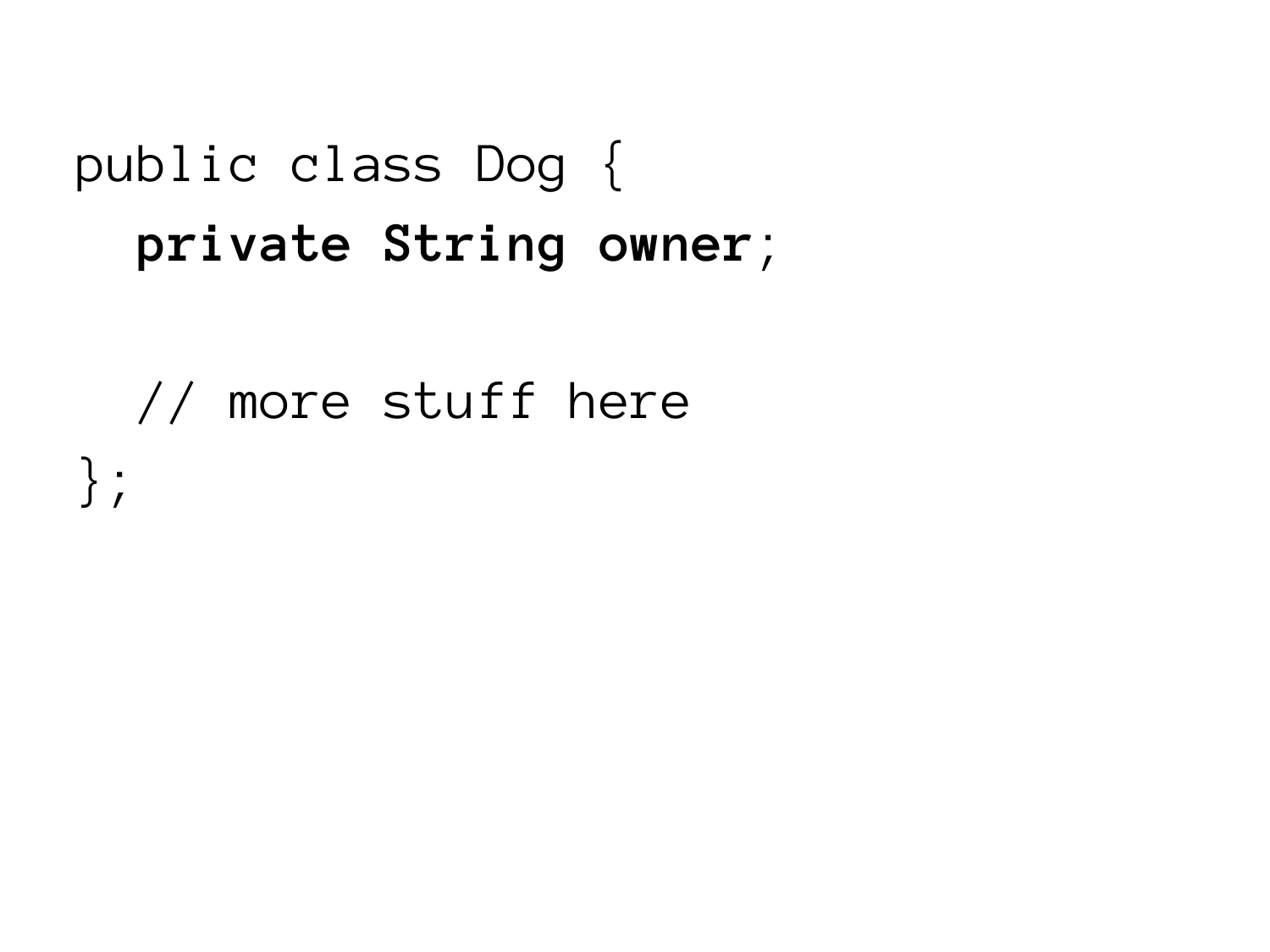

public class Dog {
  private String owner;

  // more stuff here
};